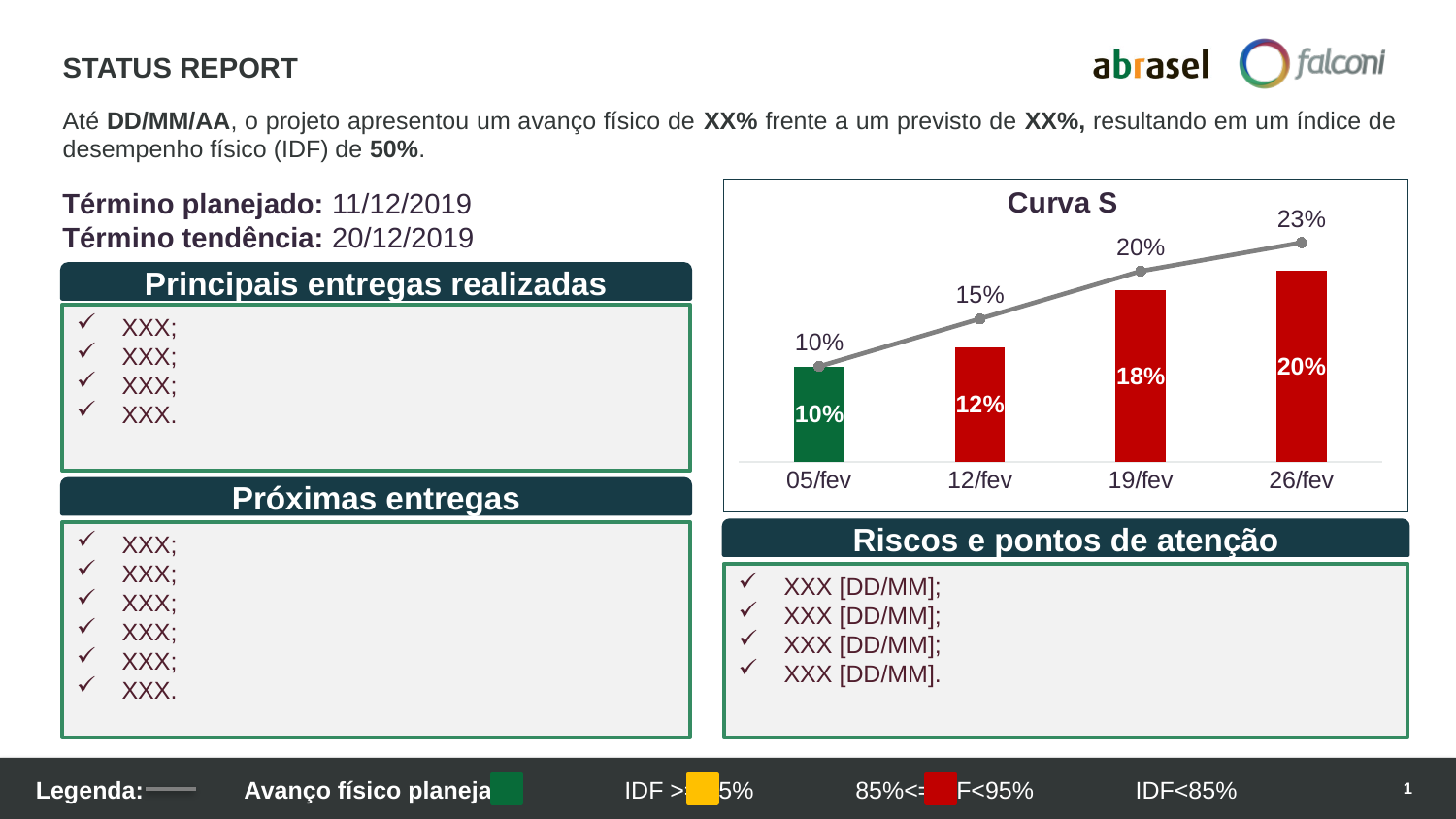

# STATUS REPORT
Até DD/MM/AA, o projeto apresentou um avanço físico de XX% frente a um previsto de XX%, resultando em um índice de desempenho físico (IDF) de 50%.
Término planejado: 11/12/2019
Término tendência: 20/12/2019

### Chart: Curva S

| Category | Realizado | Planejado |
|---|---|---|
| 05/fev | 0.1 | 0.1 |
| 12/fev | 0.12 | 0.15 |
| 19/fev | 0.18 | 0.2 |
| 26/fev | 0.2 | 0.23 |
Principais entregas realizadas
XXX;
XXX;
XXX;
XXX.

Próximas entregas
Riscos e pontos de atenção
XXX;
XXX;
XXX;
XXX;
XXX;
XXX.
XXX [DD/MM];
XXX [DD/MM];
XXX [DD/MM];
XXX [DD/MM].

Legenda:               Avanço físico planejado               IDF >= 95%               85%<=IDF<95%               IDF<85%